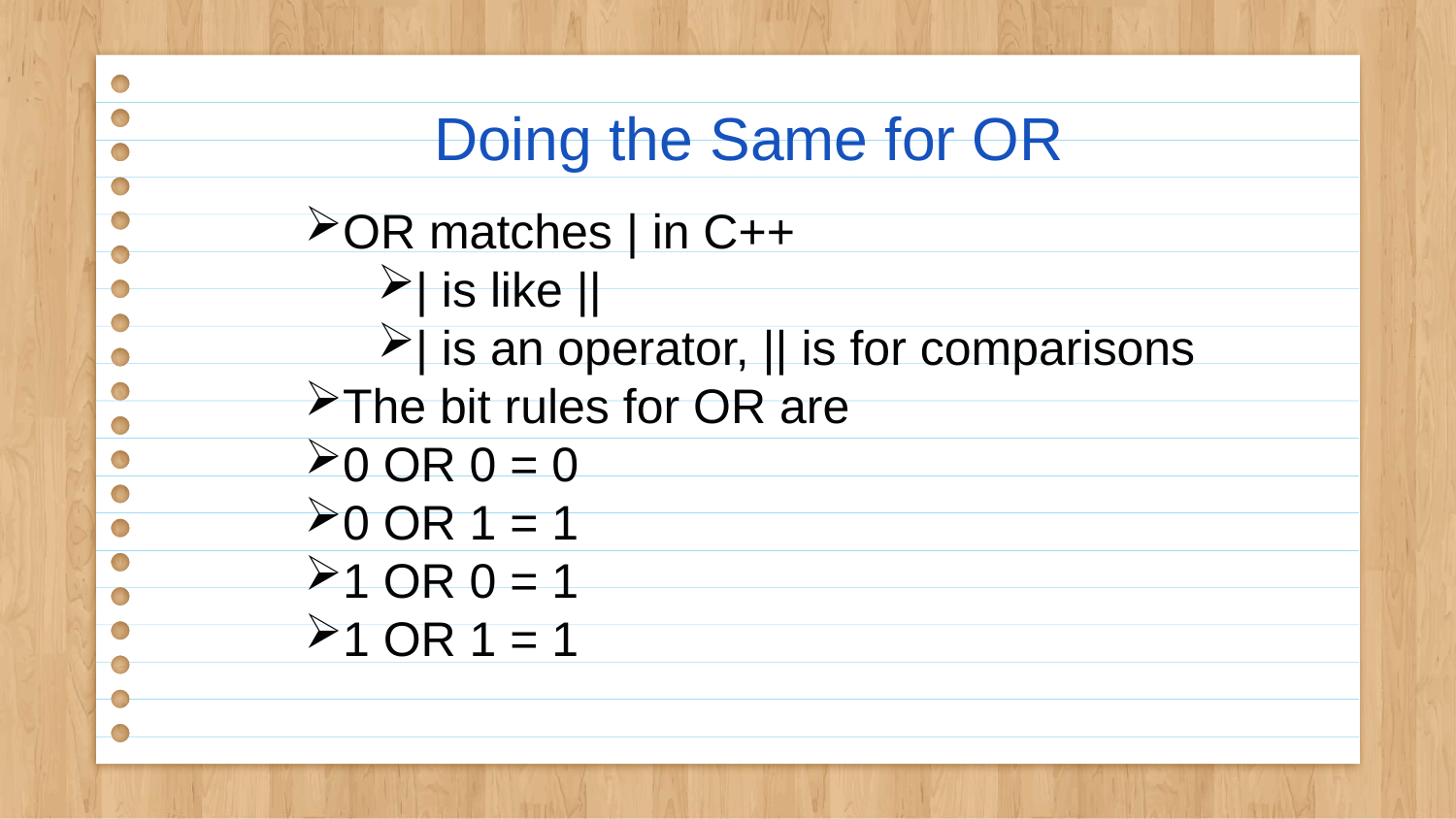

# Doing the Same for OR
OR matches | in C++
| is like ||
| is an operator, || is for comparisons
The bit rules for OR are
0 OR 0 = 0
0 OR 1 = 1
1 OR 0 = 1
1 OR 1 = 1